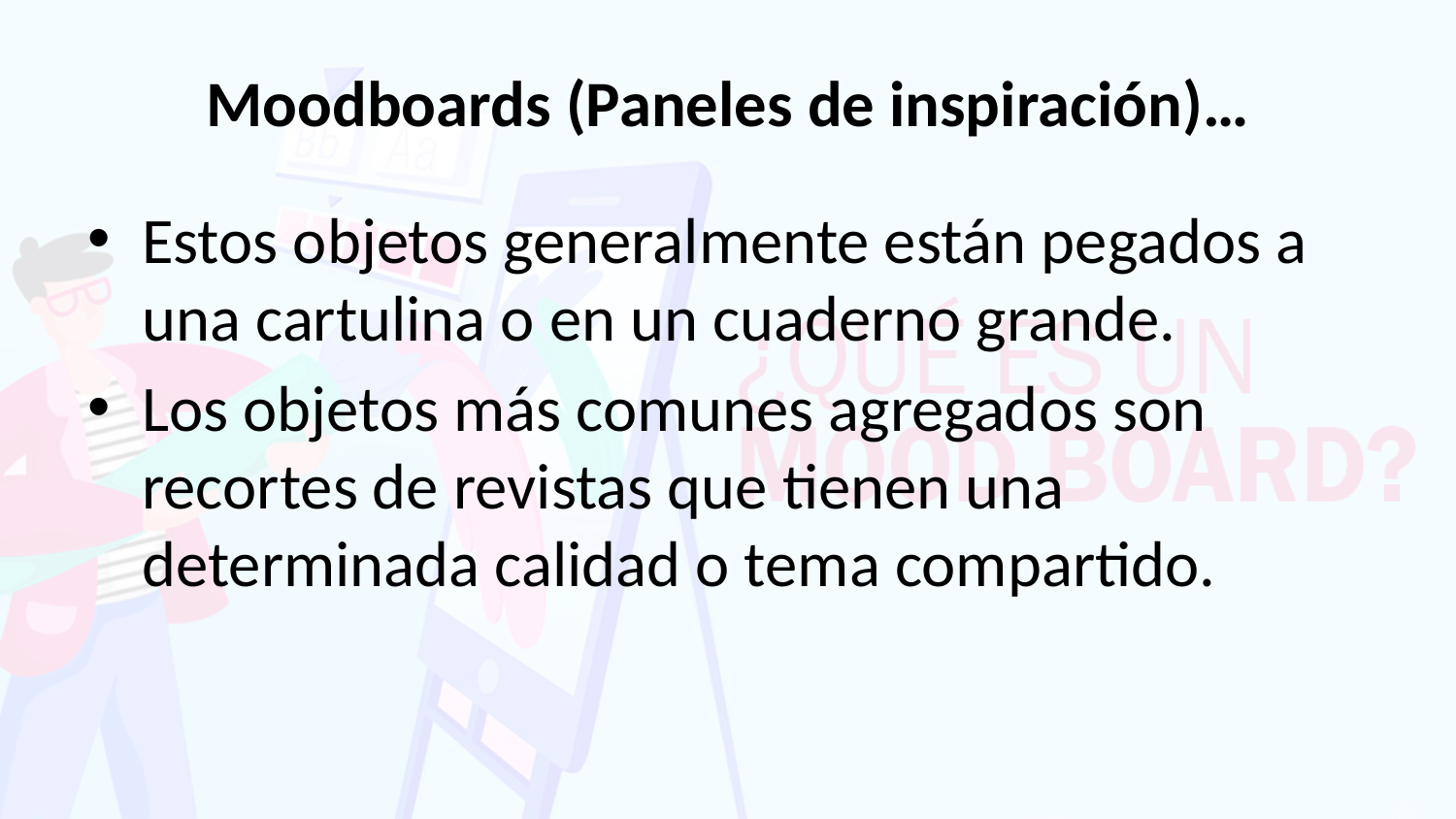

# Moodboards (Paneles de inspiración)…
Estos objetos generalmente están pegados a una cartulina o en un cuaderno grande.
Los objetos más comunes agregados son recortes de revistas que tienen una determinada calidad o tema compartido.